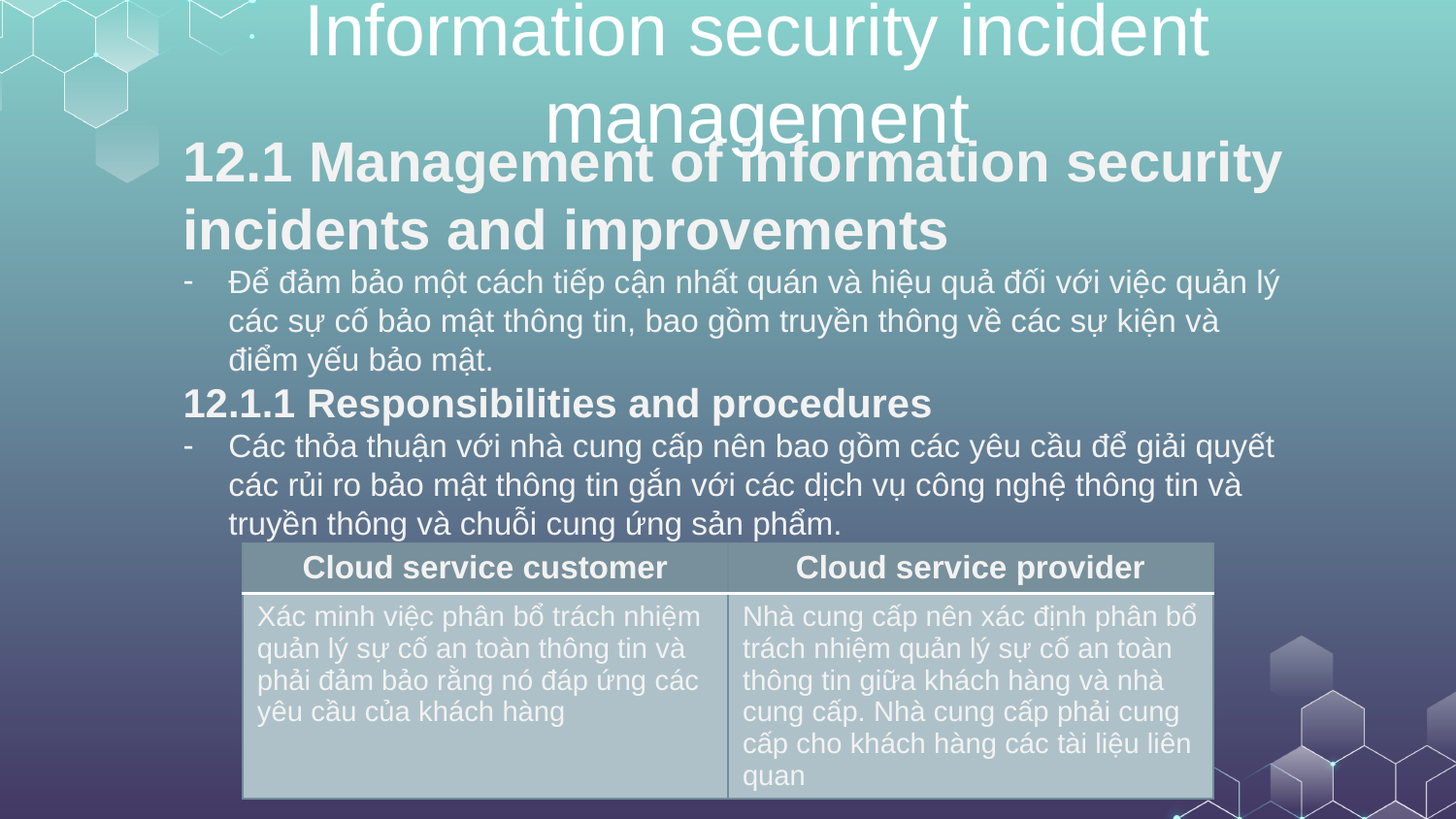

# Information security incident management
12.1 Management of information security incidents and improvements
Để đảm bảo một cách tiếp cận nhất quán và hiệu quả đối với việc quản lý các sự cố bảo mật thông tin, bao gồm truyền thông về các sự kiện và điểm yếu bảo mật.
12.1.1 Responsibilities and procedures
Các thỏa thuận với nhà cung cấp nên bao gồm các yêu cầu để giải quyết các rủi ro bảo mật thông tin gắn với các dịch vụ công nghệ thông tin và truyền thông và chuỗi cung ứng sản phẩm.
| Cloud service customer | Cloud service provider |
| --- | --- |
| Xác minh việc phân bổ trách nhiệm quản lý sự cố an toàn thông tin và phải đảm bảo rằng nó đáp ứng các yêu cầu của khách hàng | Nhà cung cấp nên xác định phân bổ trách nhiệm quản lý sự cố an toàn thông tin giữa khách hàng và nhà cung cấp. Nhà cung cấp phải cung cấp cho khách hàng các tài liệu liên quan |